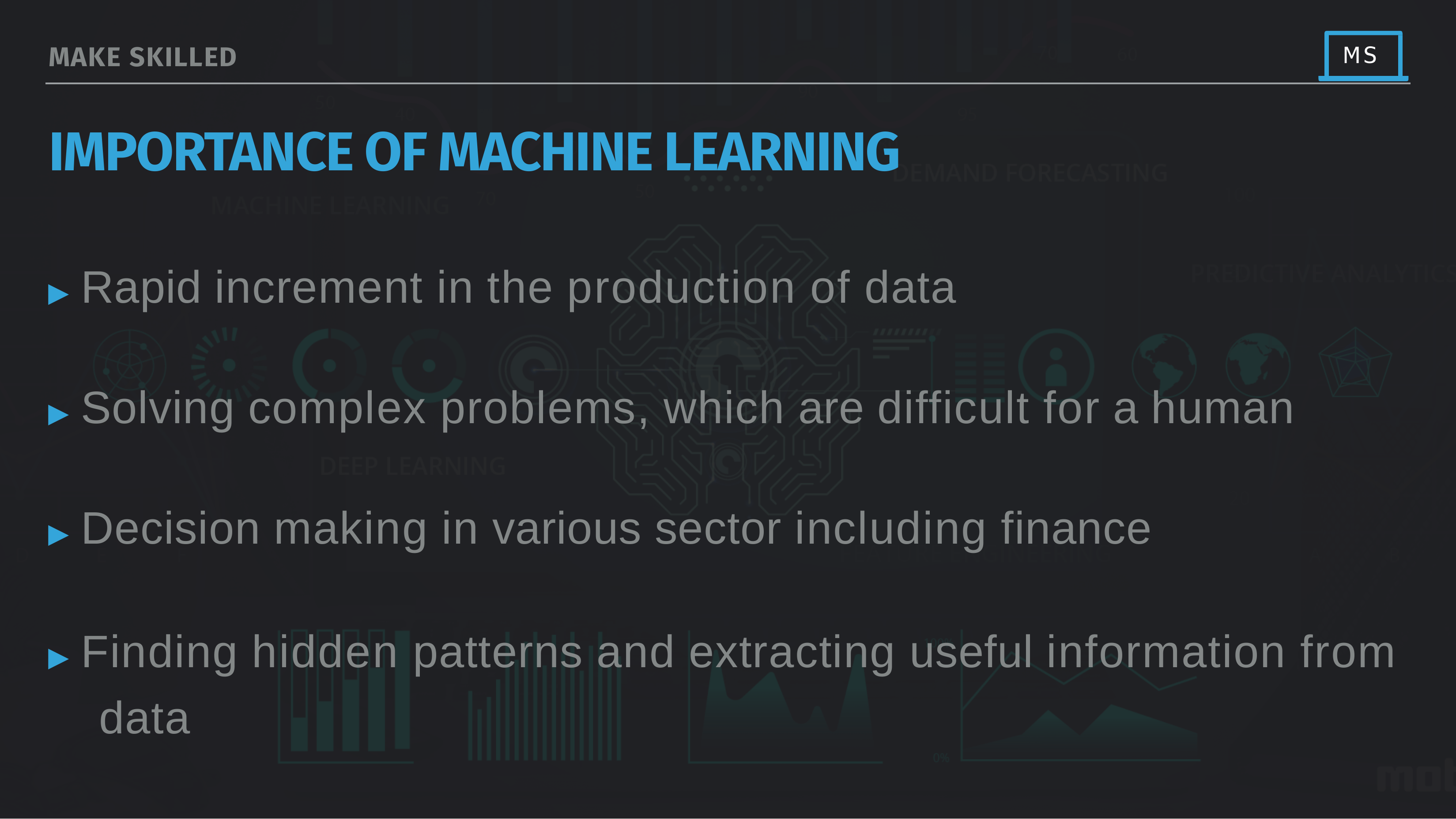

MAKE SKILLED
MS
# IMPORTANCE OF MACHINE LEARNING
▸ Rapid increment in the production of data
▸ Solving complex problems, which are difficult for a human
▸ Decision making in various sector including finance
▸ Finding hidden patterns and extracting useful information from  data